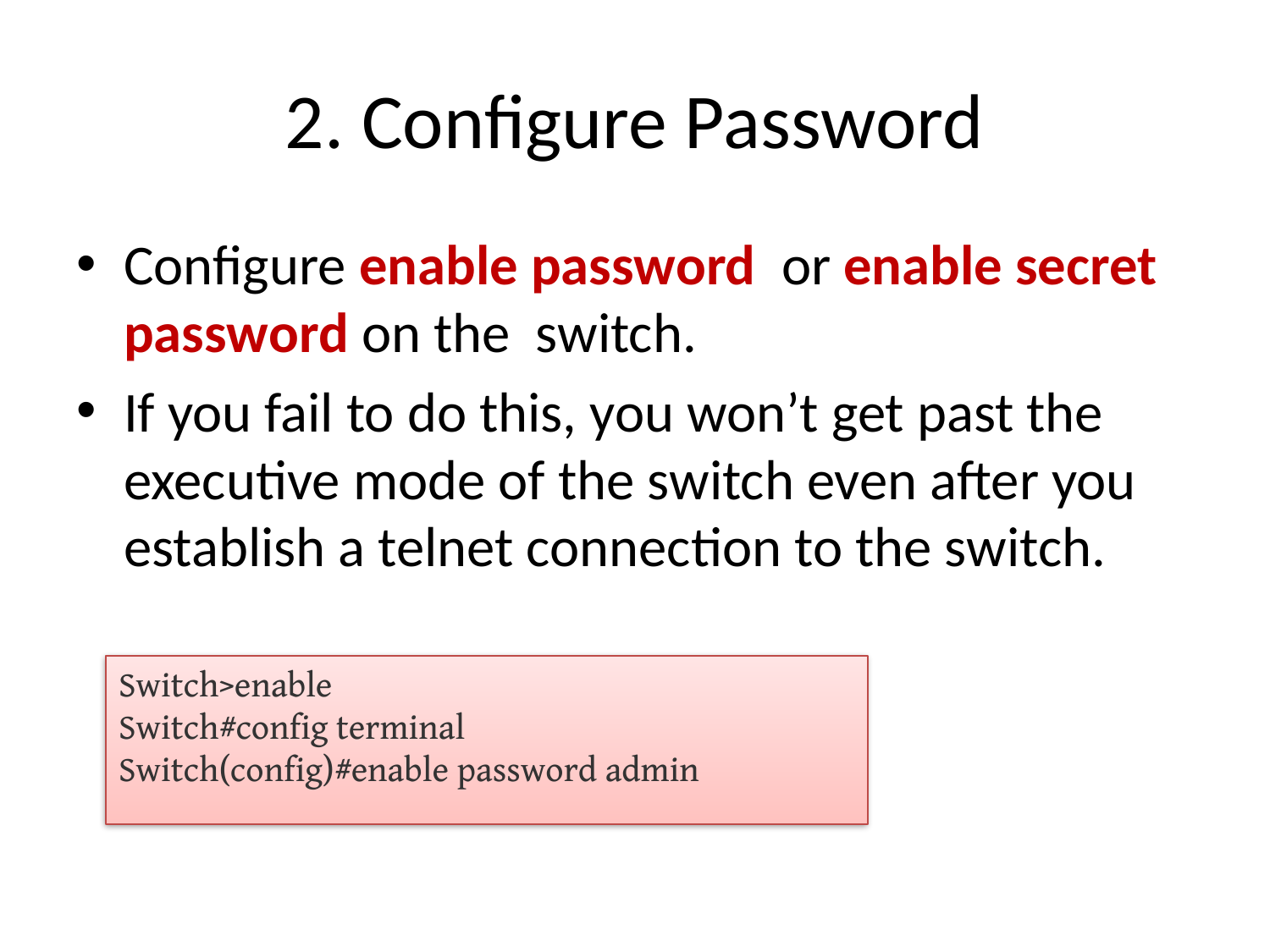

# 2. Configure Password
Configure enable password  or enable secret password on the  switch.
If you fail to do this, you won’t get past the executive mode of the switch even after you establish a telnet connection to the switch.
Switch>enable
Switch#config terminal
Switch(config)#enable password admin